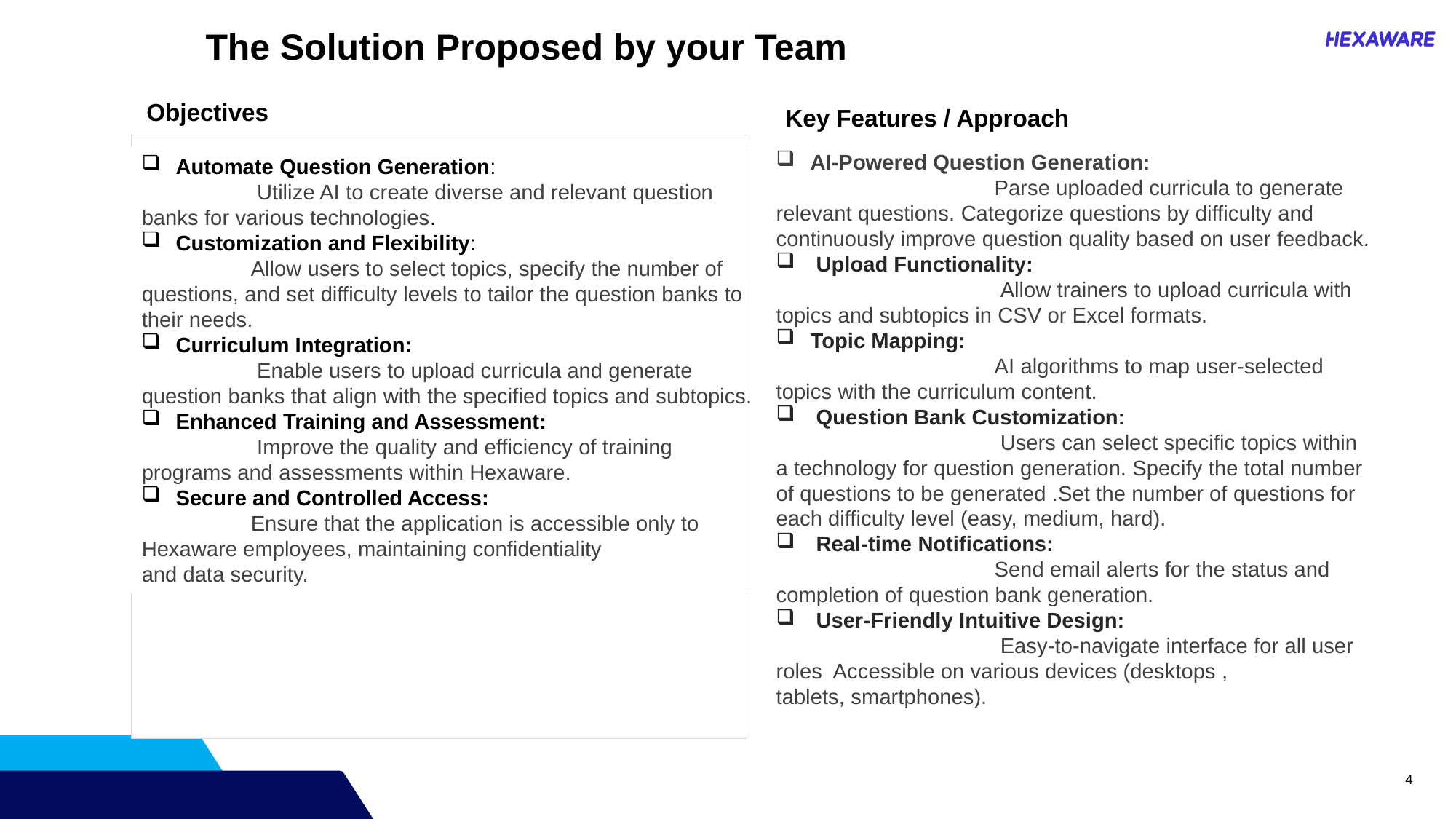

The Solution Proposed by your Team
Objectives

   Key Features / Approach

AI-Powered Question Generation:
		Parse uploaded curricula to generate relevant questions. Categorize questions by difficulty and continuously improve question quality based on user feedback.
 Upload Functionality:
		 Allow trainers to upload curricula with topics and subtopics in CSV or Excel formats.
Topic Mapping:
		AI algorithms to map user-selected topics with the curriculum content.
 Question Bank Customization:
		 Users can select specific topics within a technology for question generation. Specify the total number of questions to be generated .Set the number of questions for each difficulty level (easy, medium, hard).
 Real-time Notifications:
		Send email alerts for the status and completion of question bank generation.
 User-Friendly Intuitive Design:
		 Easy-to-navigate interface for all user roles  Accessible on various devices (desktops , tablets, smartphones).
Automate Question Generation:
	 Utilize AI to create diverse and relevant question banks for various technologies.
Customization and Flexibility:
	Allow users to select topics, specify the number of questions, and set difficulty levels to tailor the question banks to their needs.
Curriculum Integration:
	 Enable users to upload curricula and generate question banks that align with the specified topics and subtopics.
Enhanced Training and Assessment:
	 Improve the quality and efficiency of training programs and assessments within Hexaware.
Secure and Controlled Access:
	Ensure that the application is accessible only to Hexaware employees, maintaining confidentiality and data security.